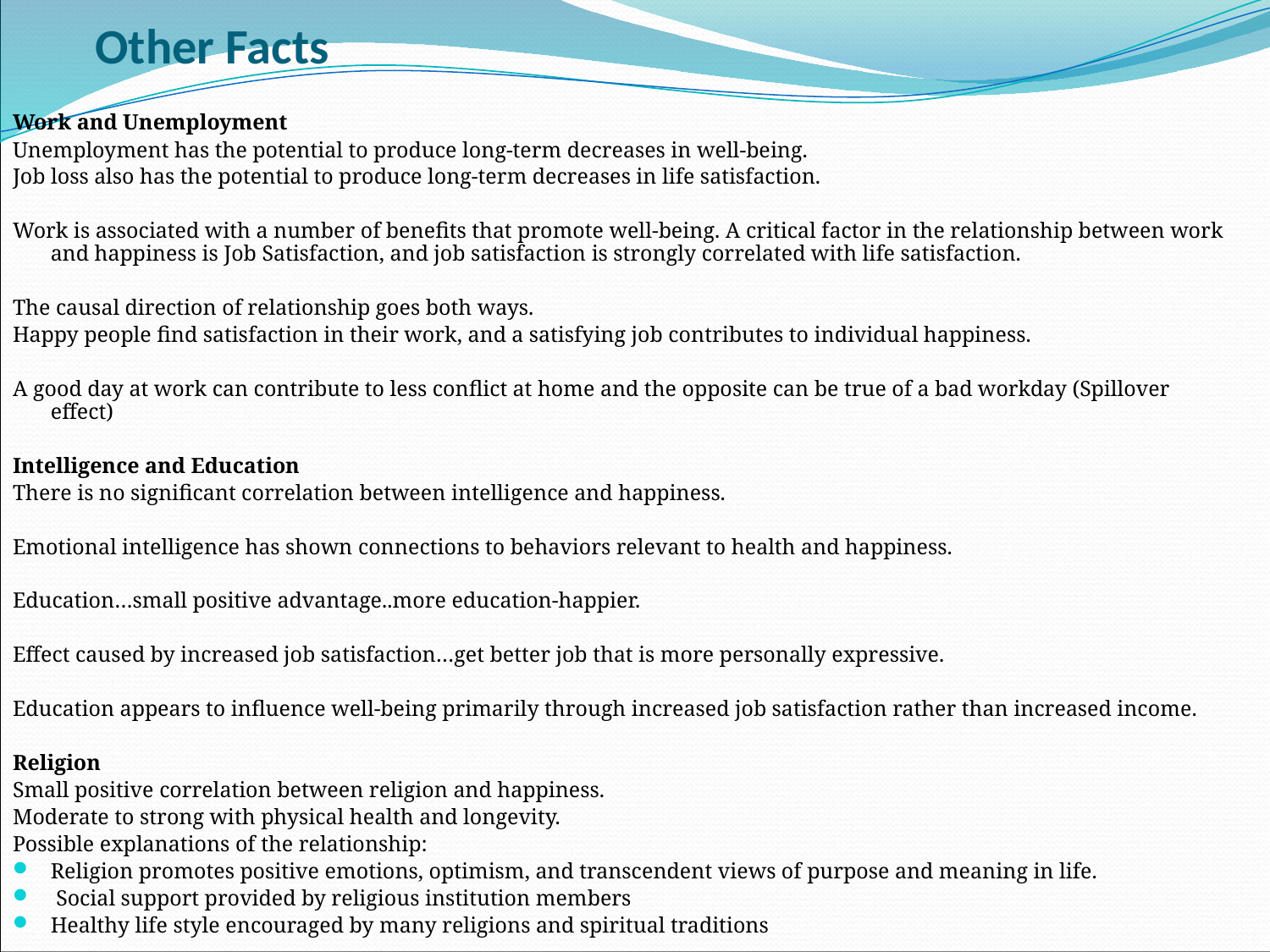

# Other Facts
Work and Unemployment
Unemployment has the potential to produce long-term decreases in well-being.
Job loss also has the potential to produce long-term decreases in life satisfaction.

Work is associated with a number of benefits that promote well-being. A critical factor in the relationship between work and happiness is Job Satisfaction, and job satisfaction is strongly correlated with life satisfaction.

The causal direction of relationship goes both ways.
Happy people find satisfaction in their work, and a satisfying job contributes to individual happiness.

A good day at work can contribute to less conflict at home and the opposite can be true of a bad workday (Spillover effect)

Intelligence and Education
There is no significant correlation between intelligence and happiness.

Emotional intelligence has shown connections to behaviors relevant to health and happiness.

Education…small positive advantage..more education-happier.

Effect caused by increased job satisfaction…get better job that is more personally expressive.

Education appears to influence well-being primarily through increased job satisfaction rather than increased income.

Religion
Small positive correlation between religion and happiness.
Moderate to strong with physical health and longevity.
Possible explanations of the relationship:
Religion promotes positive emotions, optimism, and transcendent views of purpose and meaning in life.
 Social support provided by religious institution members
Healthy life style encouraged by many religions and spiritual traditions